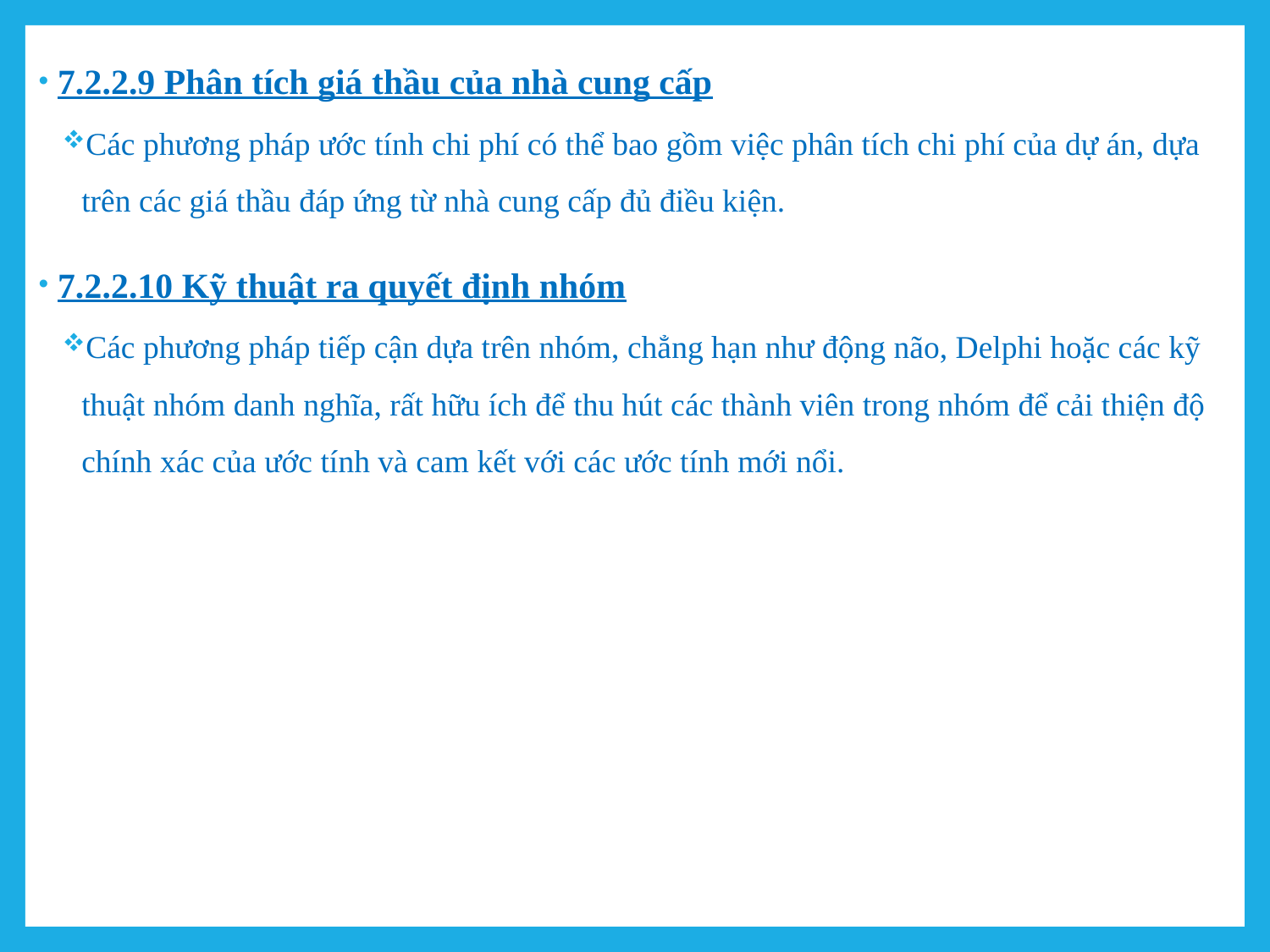

7.2.2.9 Phân tích giá thầu của nhà cung cấp
Các phương pháp ước tính chi phí có thể bao gồm việc phân tích chi phí của dự án, dựa trên các giá thầu đáp ứng từ nhà cung cấp đủ điều kiện.
7.2.2.10 Kỹ thuật ra quyết định nhóm
Các phương pháp tiếp cận dựa trên nhóm, chẳng hạn như động não, Delphi hoặc các kỹ thuật nhóm danh nghĩa, rất hữu ích để thu hút các thành viên trong nhóm để cải thiện độ chính xác của ước tính và cam kết với các ước tính mới nổi.